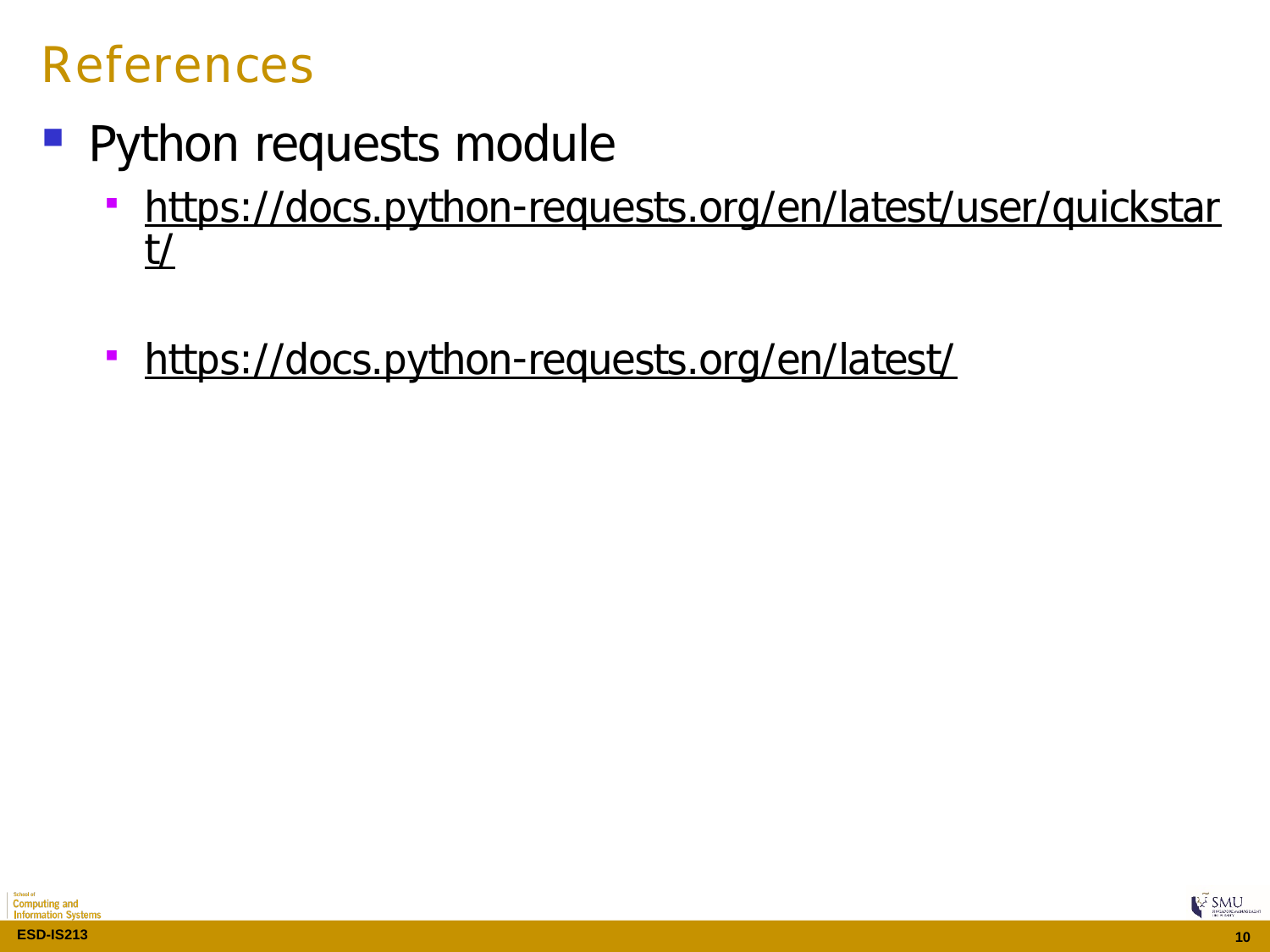

# References
Python requests module
https://docs.python-requests.org/en/latest/user/quickstart/
https://docs.python-requests.org/en/latest/

10